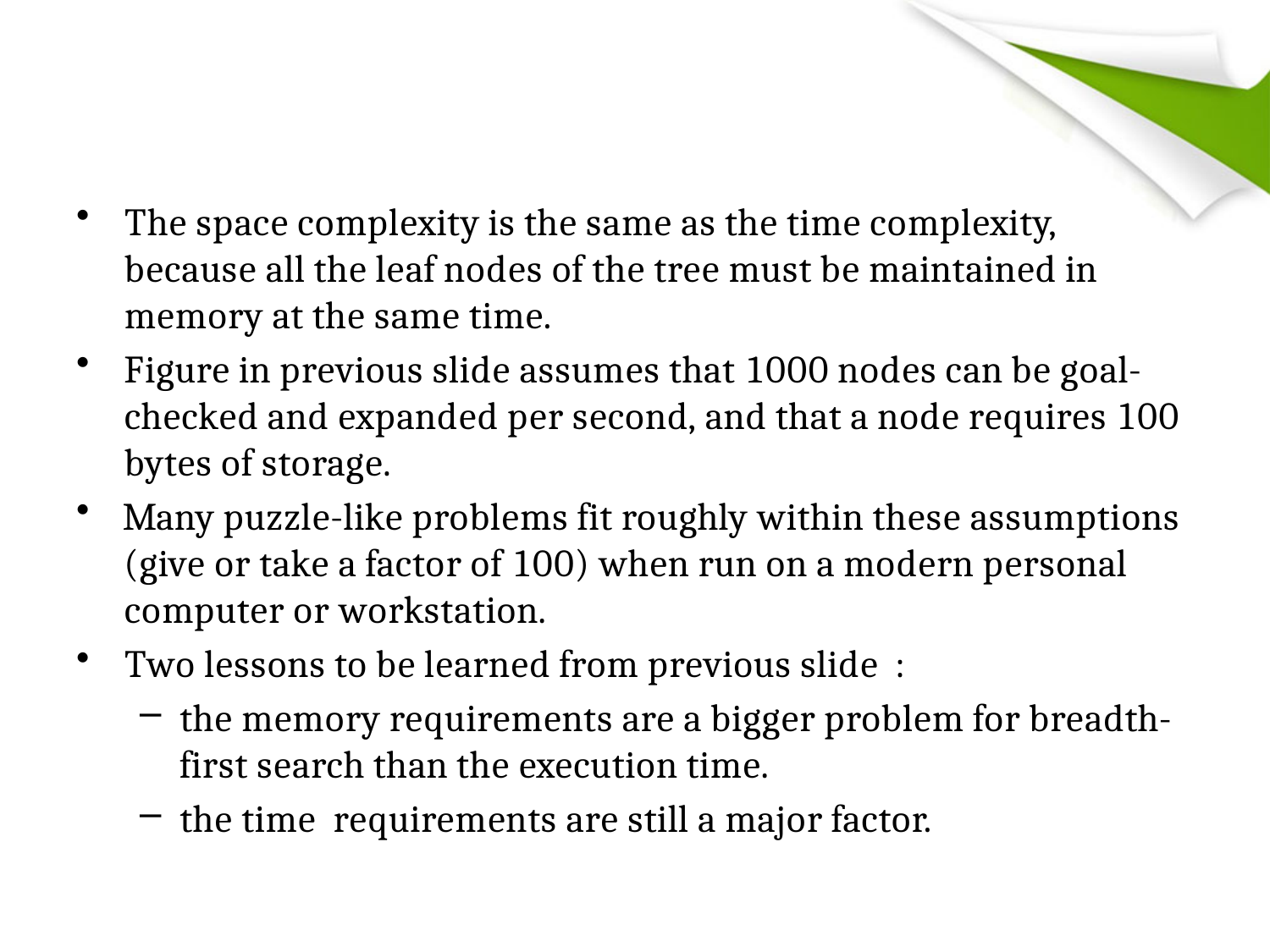

#
The space complexity is the same as the time complexity, because all the leaf nodes of the tree must be maintained in memory at the same time.
Figure in previous slide assumes that 1000 nodes can be goal-checked and expanded per second, and that a node requires 100 bytes of storage.
Many puzzle-like problems fit roughly within these assumptions (give or take a factor of 100) when run on a modern personal computer or workstation.
Two lessons to be learned from previous slide  :
the memory requirements are a bigger problem for breadth-first search than the execution time.
the time  requirements are still a major factor.